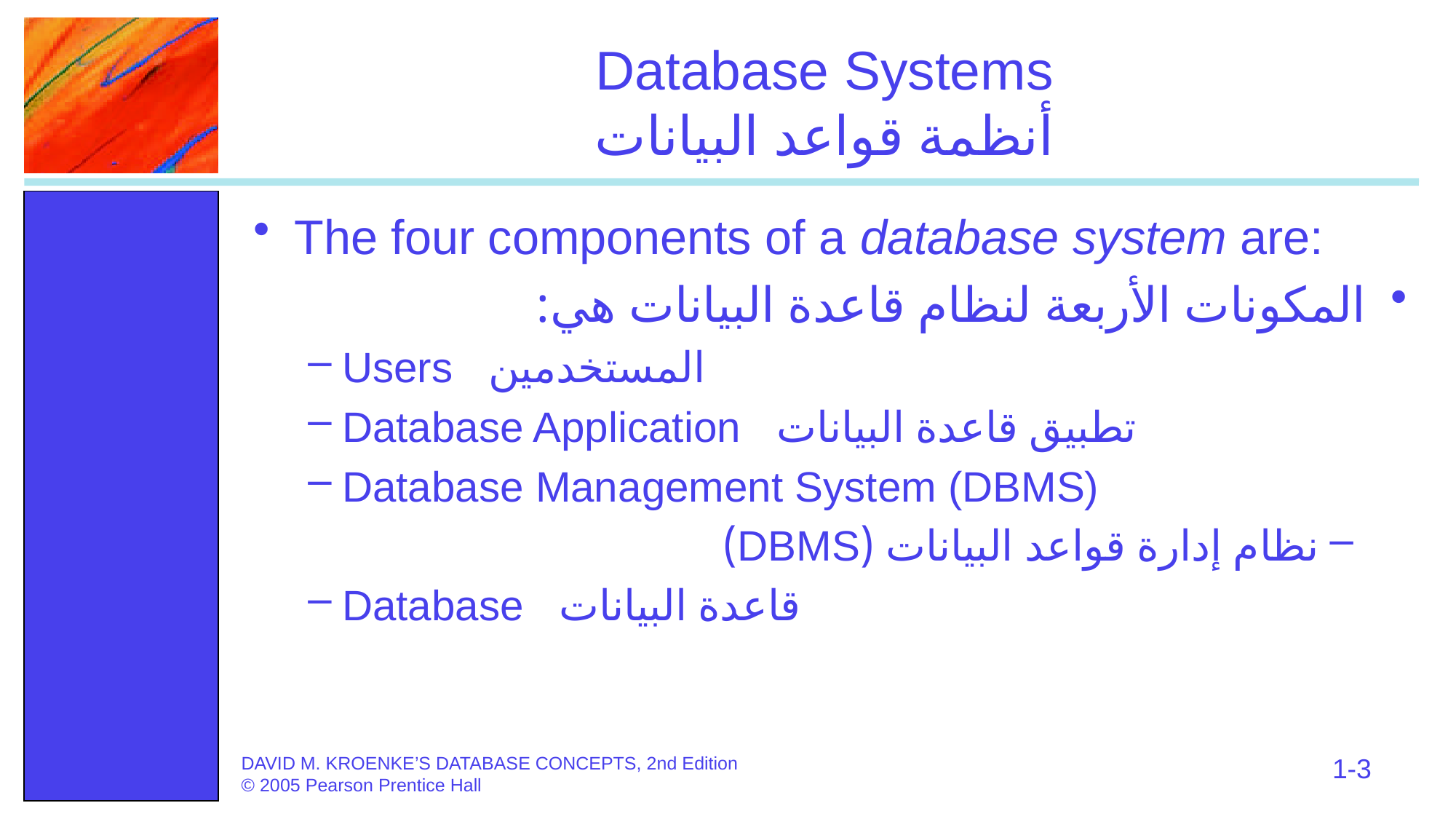

# Database Systems أنظمة قواعد البيانات
The four components of a database system are:
المكونات الأربعة لنظام قاعدة البيانات هي:
Users   المستخدمين
Database Application   تطبيق قاعدة البيانات
Database Management System (DBMS)
نظام إدارة قواعد البيانات (DBMS)
Database   قاعدة البيانات
1-3
DAVID M. KROENKE’S DATABASE CONCEPTS, 2nd Edition
© 2005 Pearson Prentice Hall